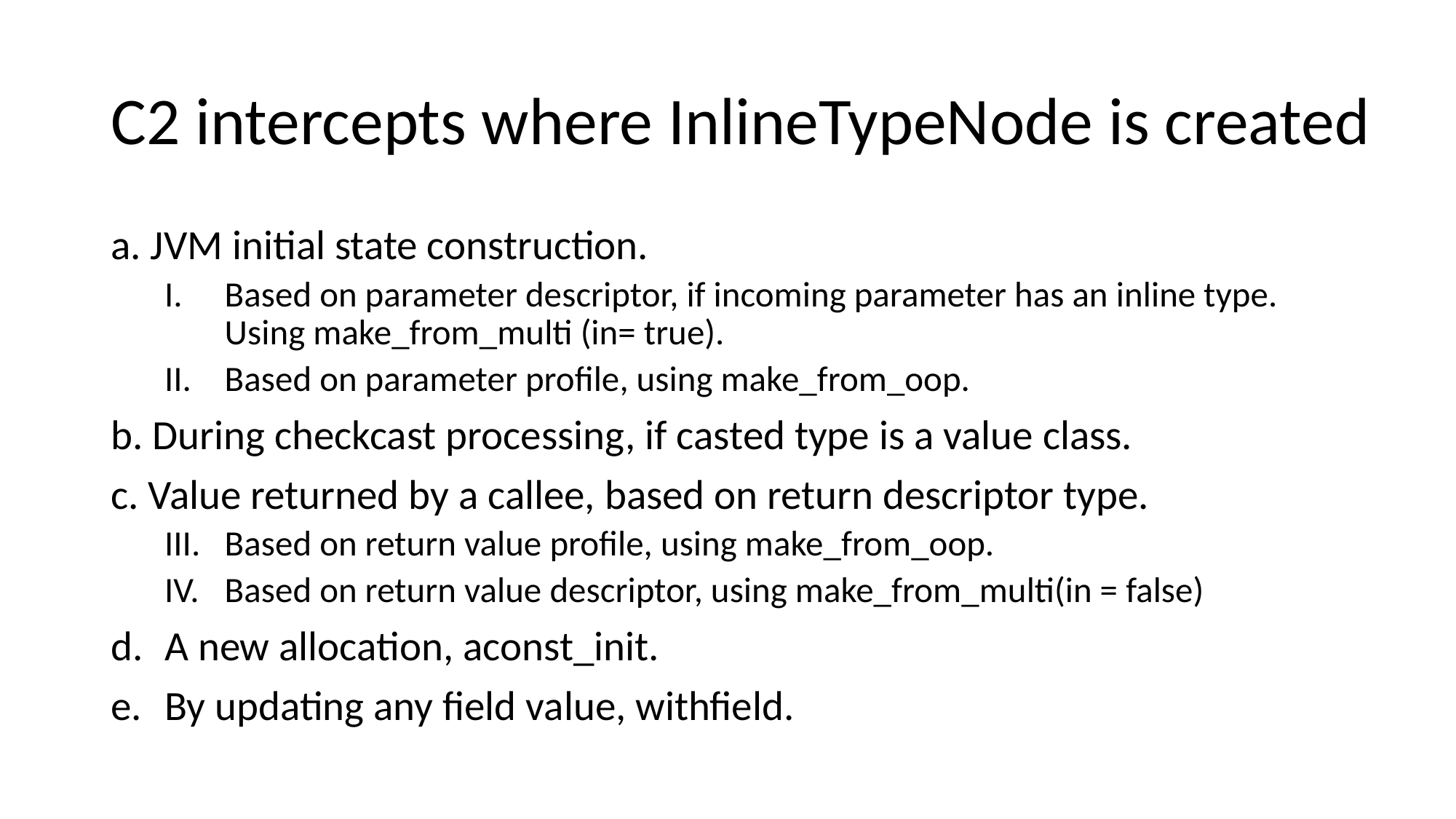

# C2 intercepts where InlineTypeNode is created
a. JVM initial state construction.
Based on parameter descriptor, if incoming parameter has an inline type. Using make_from_multi (in= true).
Based on parameter profile, using make_from_oop.
b. During checkcast processing, if casted type is a value class.
c. Value returned by a callee, based on return descriptor type.
Based on return value profile, using make_from_oop.
Based on return value descriptor, using make_from_multi(in = false)
A new allocation, aconst_init.
By updating any field value, withfield.